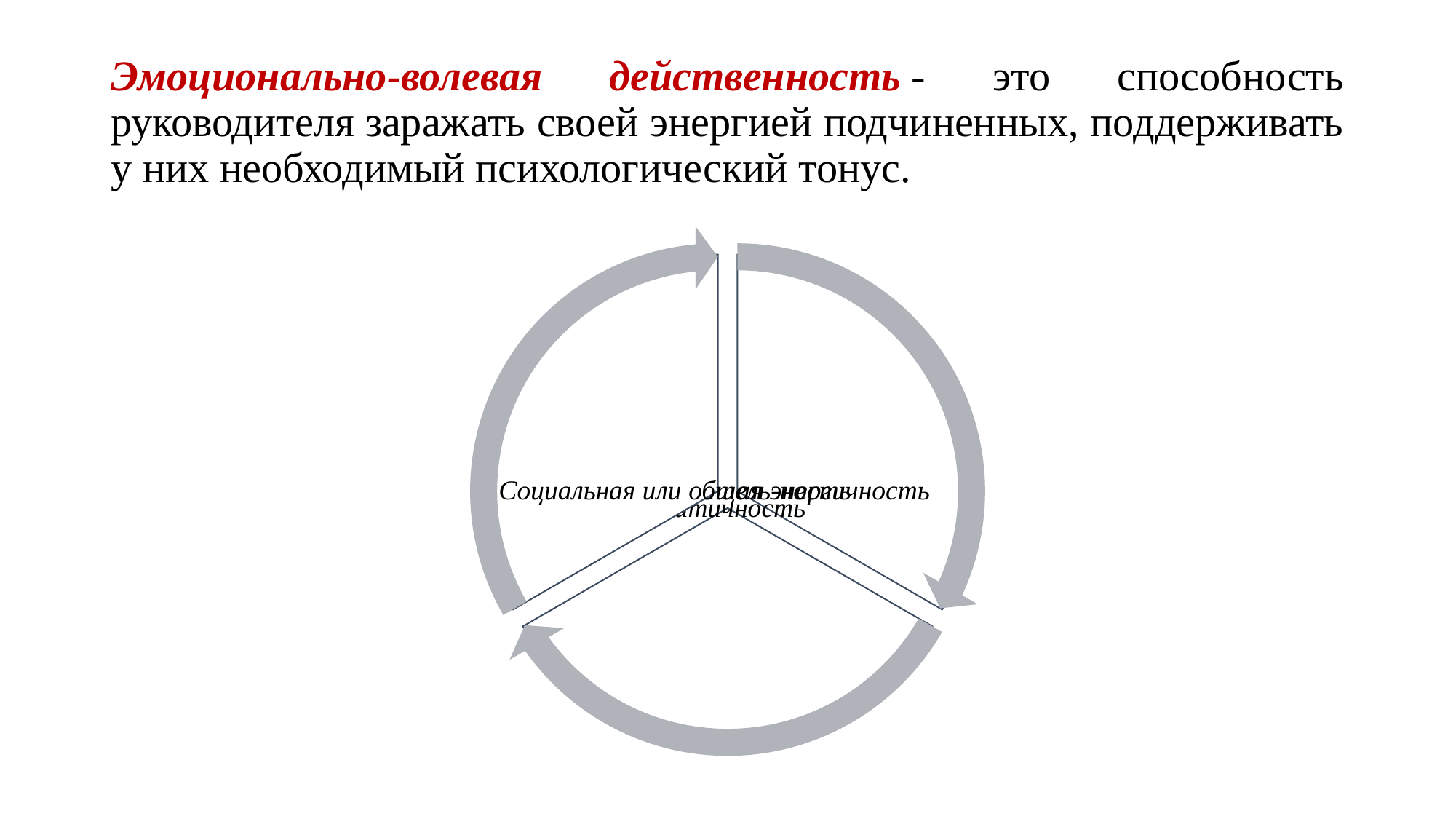

# Эмоционально-волевая действенность - это способность руководителя заражать своей энергией подчиненных, поддерживать у них необходимый психологический тонус.
Требователь-ность
Критичность
Социальная или общая энергичность